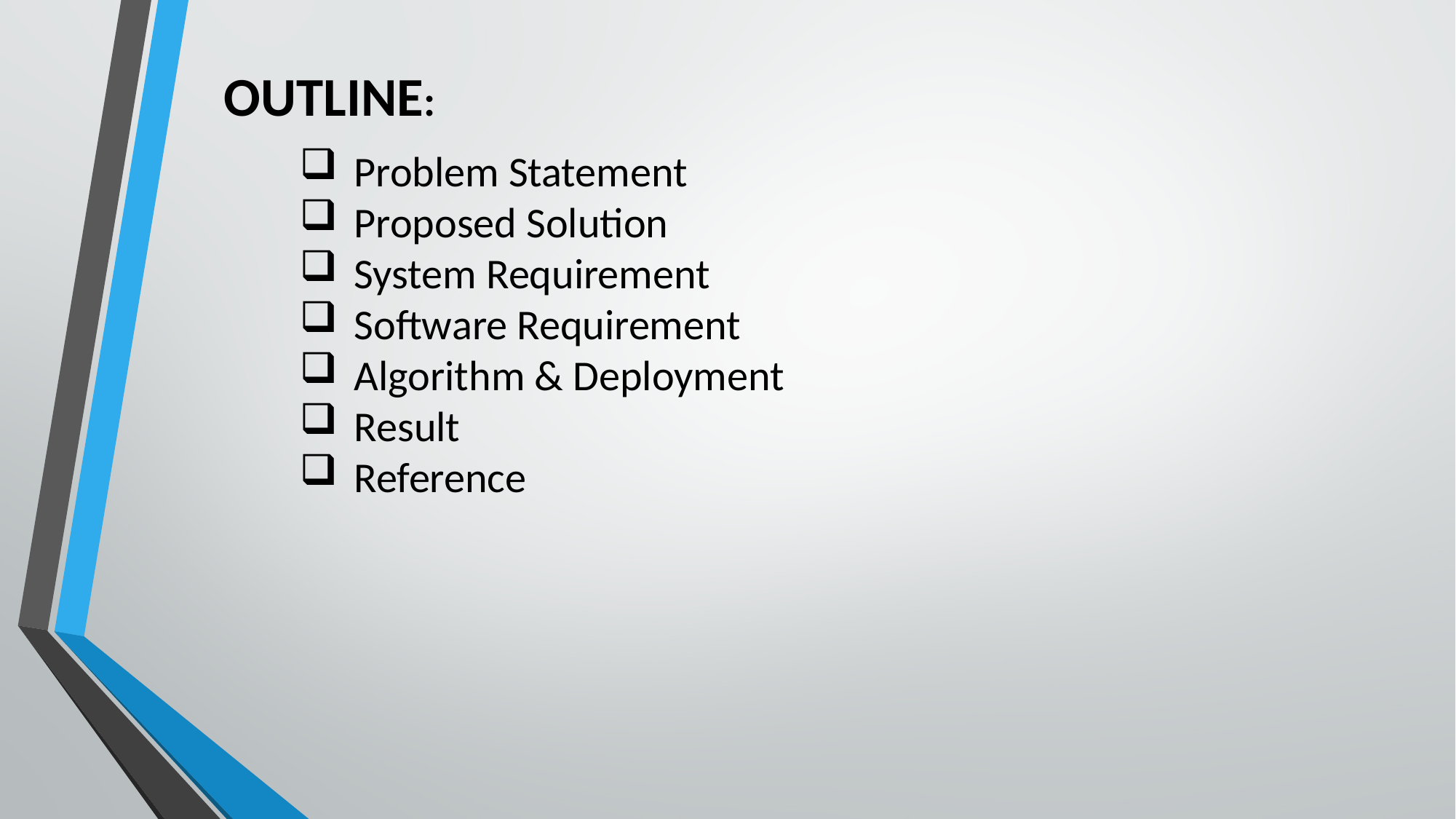

# OUTLINE:
Problem Statement
Proposed Solution
System Requirement
Software Requirement
Algorithm & Deployment
Result
Reference